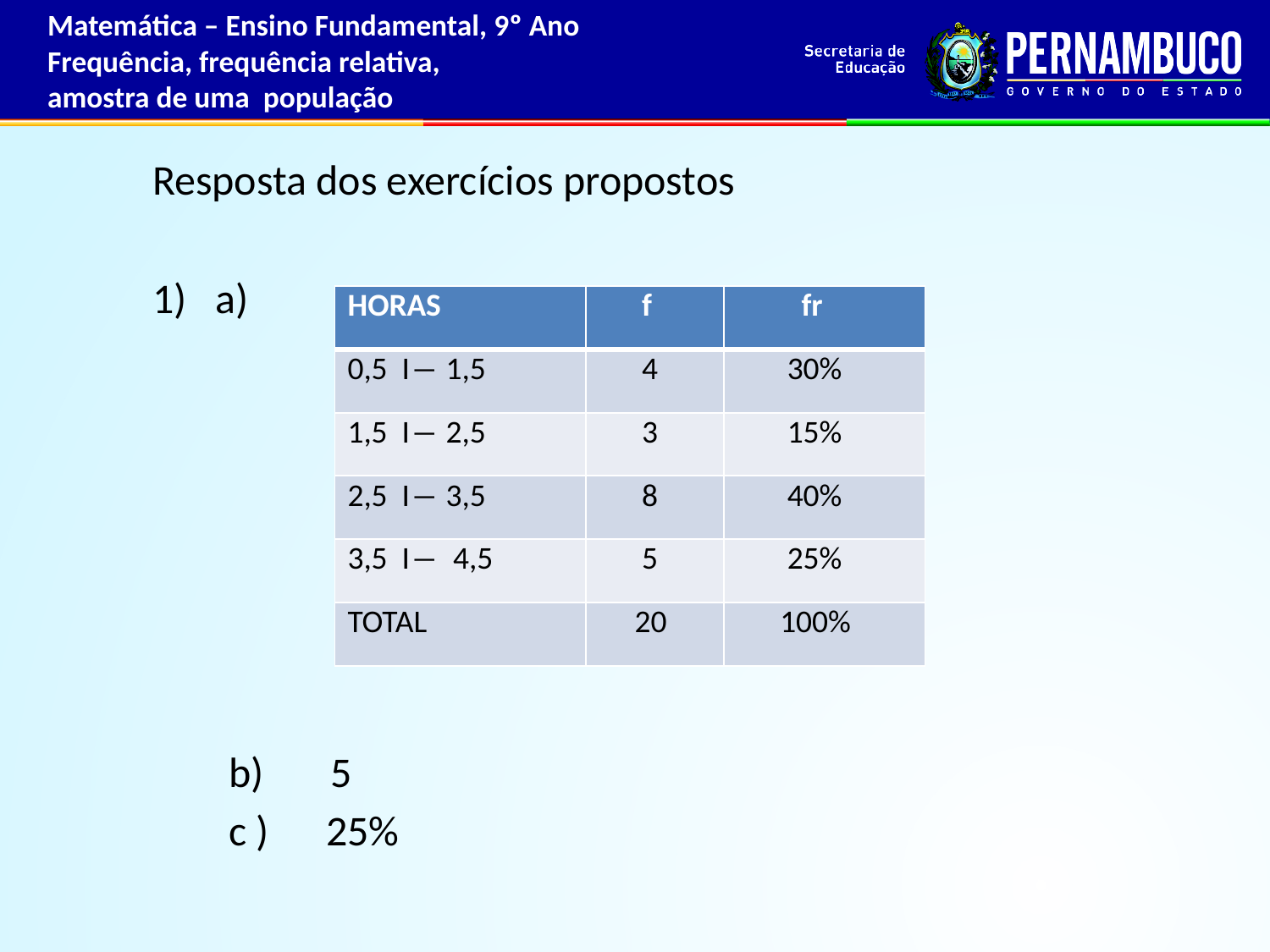

Matemática – Ensino Fundamental, 9º Ano
Frequência, frequência relativa,
amostra de uma  população

        Resposta dos exercícios propostos

        1)   a)

                b)       5
                c )      25%
| HORAS | f | fr |
| --- | --- | --- |
| 0,5 I― 1,5 | 4 | 30% |
| 1,5 I― 2,5 | 3 | 15% |
| 2,5 I― 3,5 | 8 | 40% |
| 3,5 I― 4,5 | 5 | 25% |
| TOTAL | 20 | 100% |